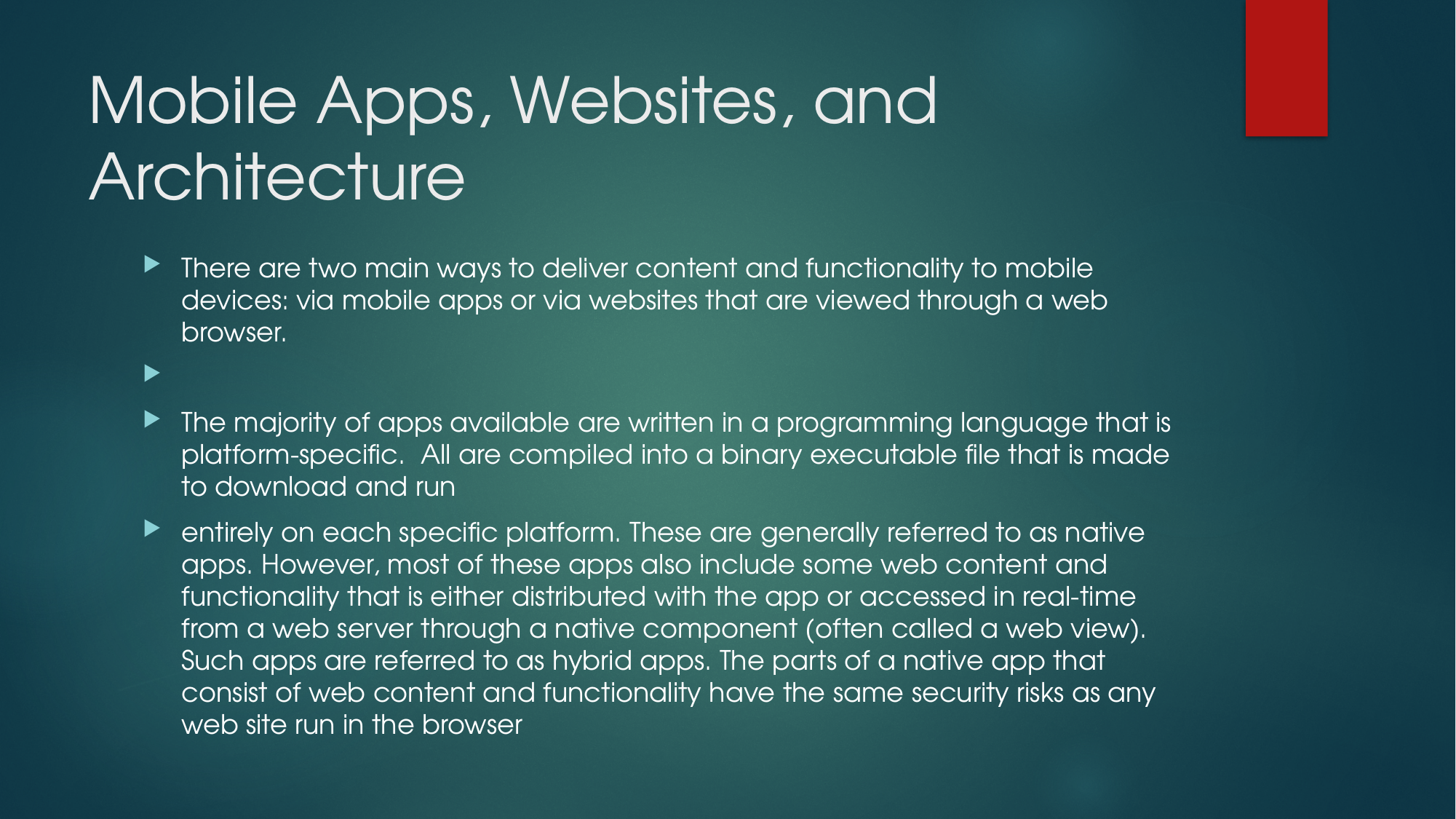

# Mobile Apps, Websites, and Architecture
There are two main ways to deliver content and functionality to mobile devices: via mobile apps or via websites that are viewed through a web browser.

The majority of apps available are written in a programming language that is platform-specific.  All are compiled into a binary executable file that is made to download and run
entirely on each specific platform. These are generally referred to as native apps. However, most of these apps also include some web content and functionality that is either distributed with the app or accessed in real-time from a web server through a native component (often called a web view). Such apps are referred to as hybrid apps. The parts of a native app that consist of web content and functionality have the same security risks as any web site run in the browser